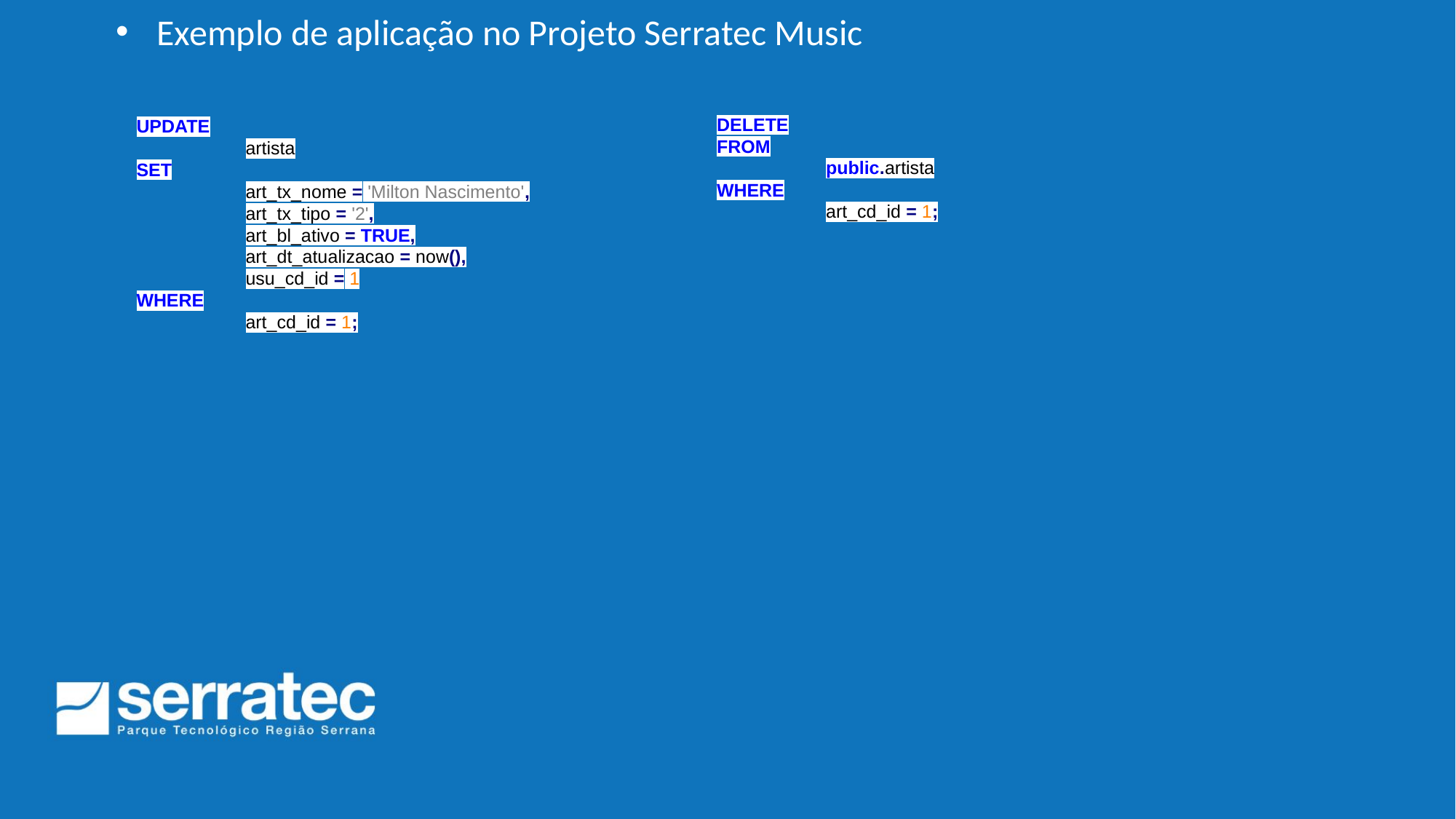

Exemplo de aplicação no Projeto Serratec Music
DELETE
FROM
	public.artista
WHERE
	art_cd_id = 1;
UPDATE
	artista
SET
	art_tx_nome = 'Milton Nascimento',
	art_tx_tipo = '2',
	art_bl_ativo = TRUE,
	art_dt_atualizacao = now(),
	usu_cd_id = 1
WHERE
	art_cd_id = 1;